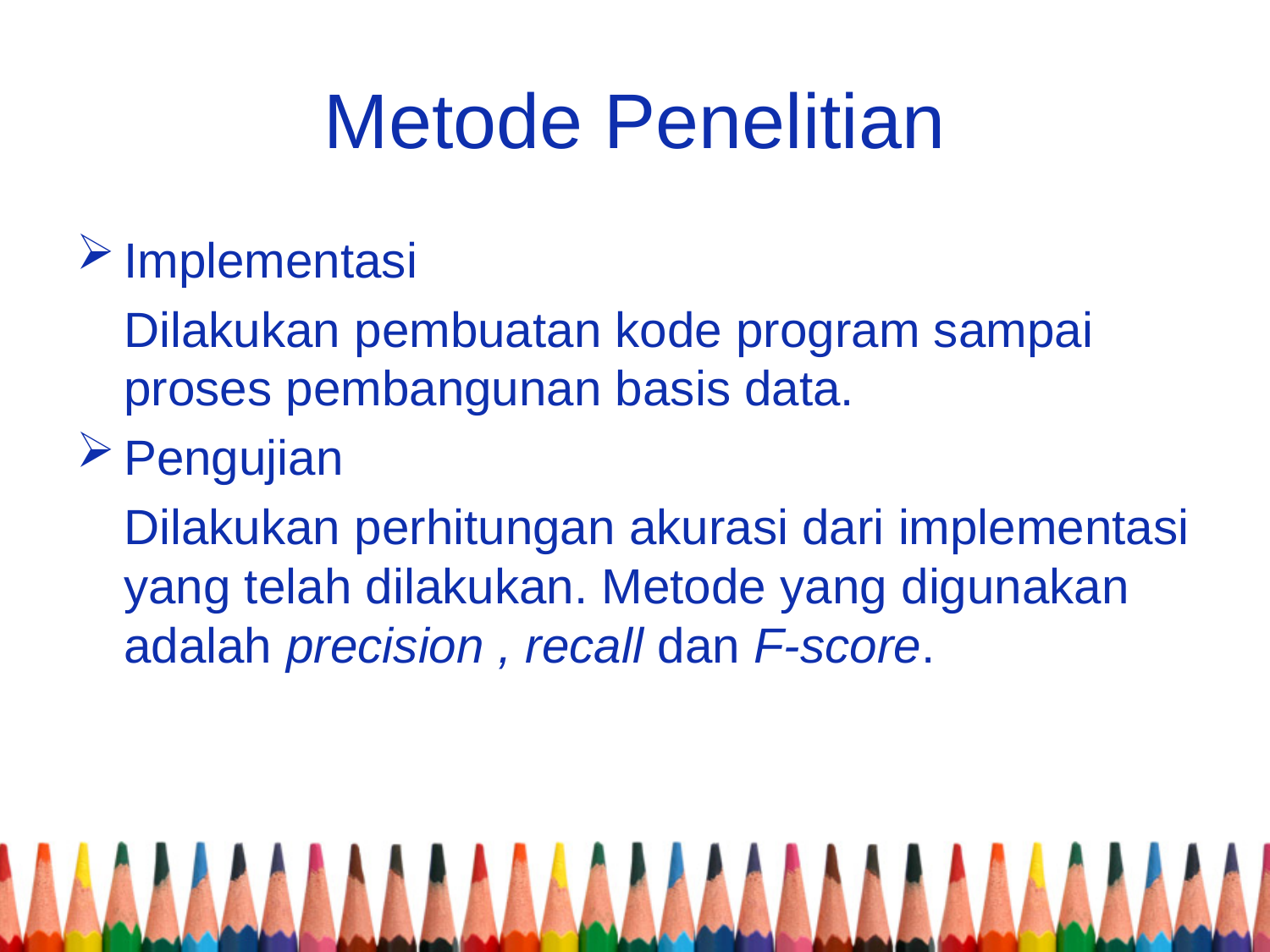

# Metode Penelitian
Implementasi
	Dilakukan pembuatan kode program sampai proses pembangunan basis data.
Pengujian
	Dilakukan perhitungan akurasi dari implementasi yang telah dilakukan. Metode yang digunakan adalah precision , recall dan F-score.